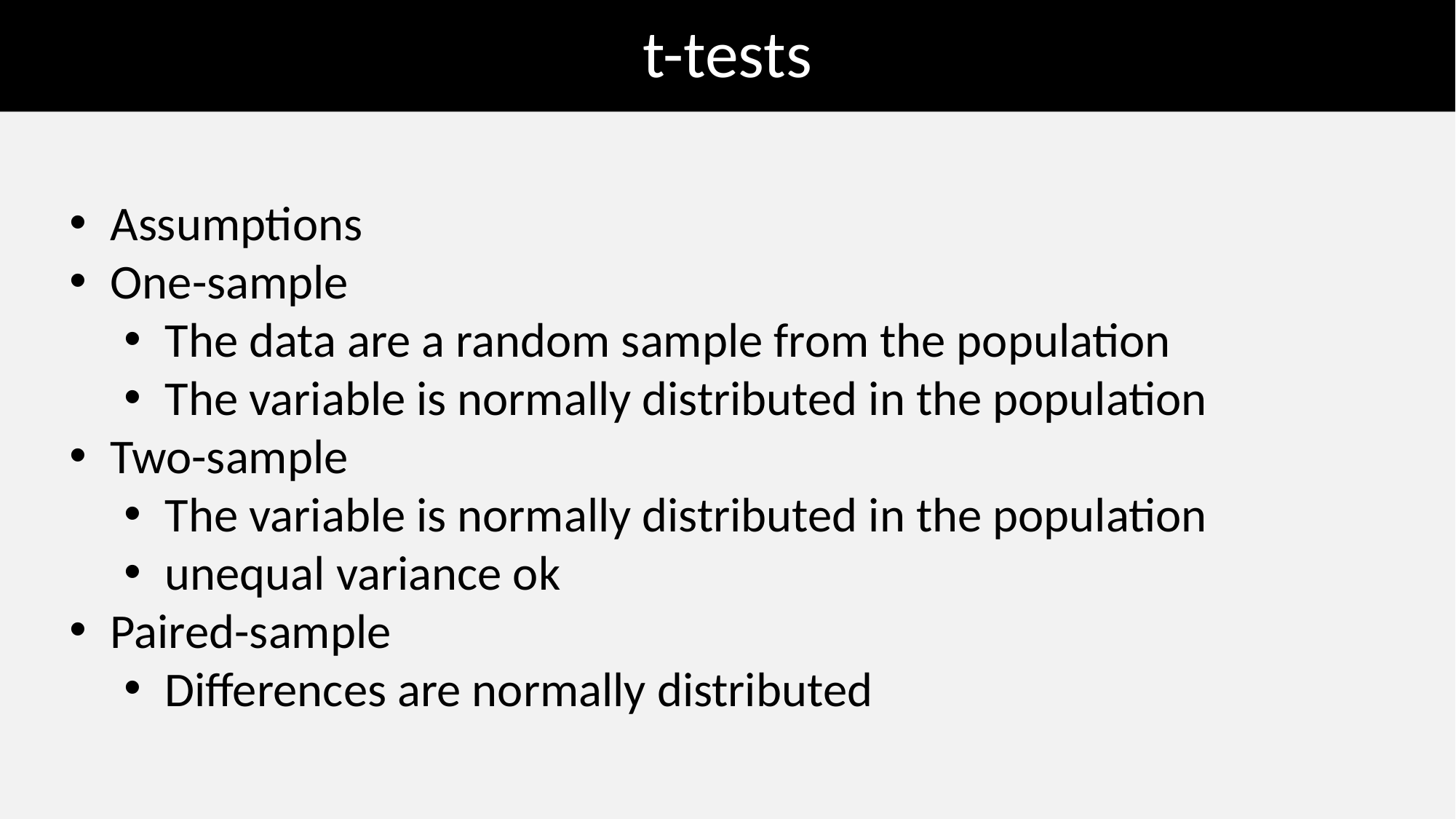

# t-tests

Assumptions
One-sample
The data are a random sample from the population
The variable is normally distributed in the population
Two-sample
The variable is normally distributed in the population
unequal variance ok
Paired-sample
Differences are normally distributed